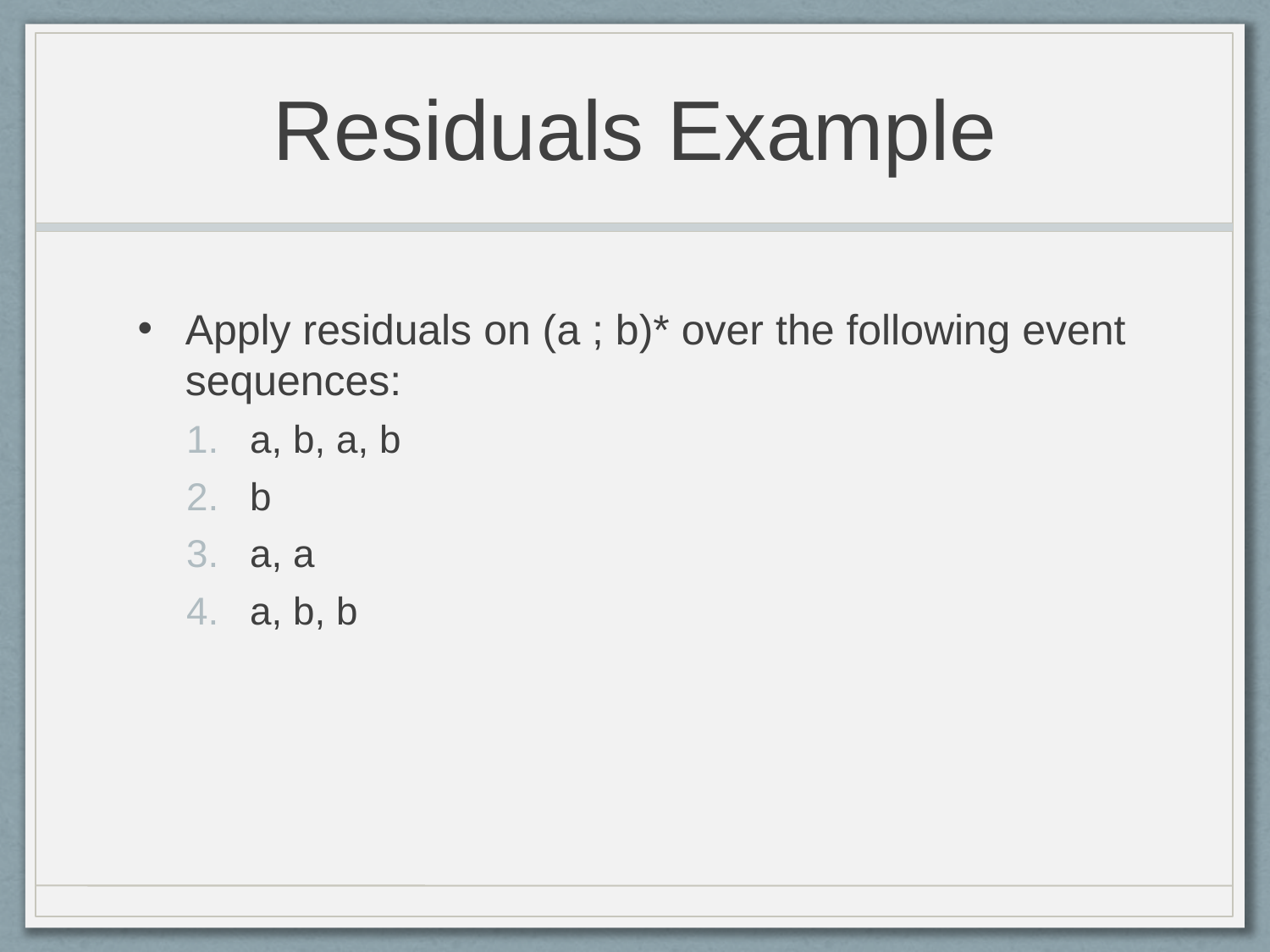

# Residuals Example
Apply residuals on (a ; b)* over the following event sequences:
a, b, a, b
b
a, a
a, b, b